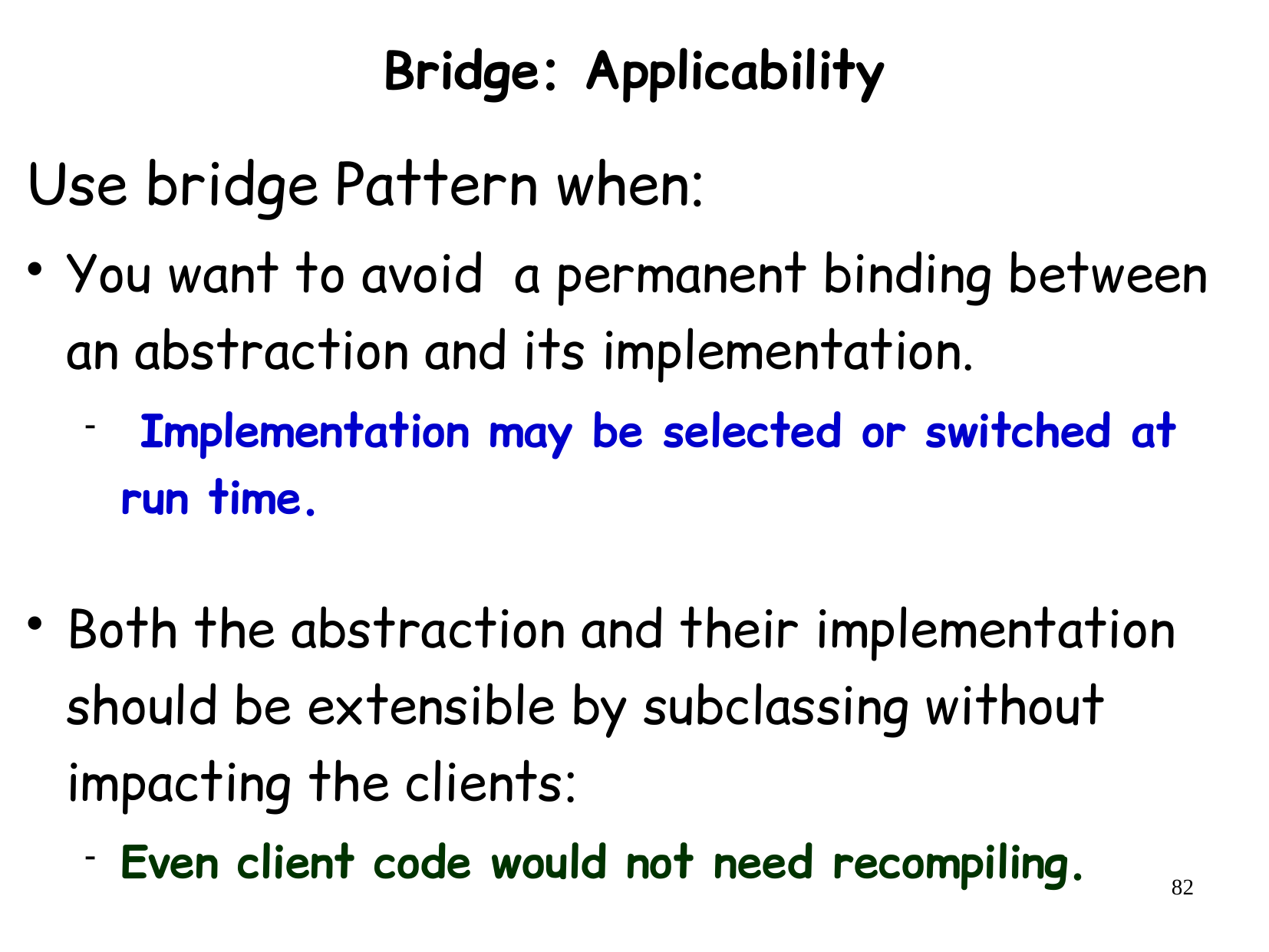

Bridge: Applicability
Use bridge Pattern when:
You want to avoid  a permanent binding between an abstraction and its implementation.
 Implementation may be selected or switched at run time.
Both the abstraction and their implementation should be extensible by subclassing without impacting the clients:
Even client code would not need recompiling.